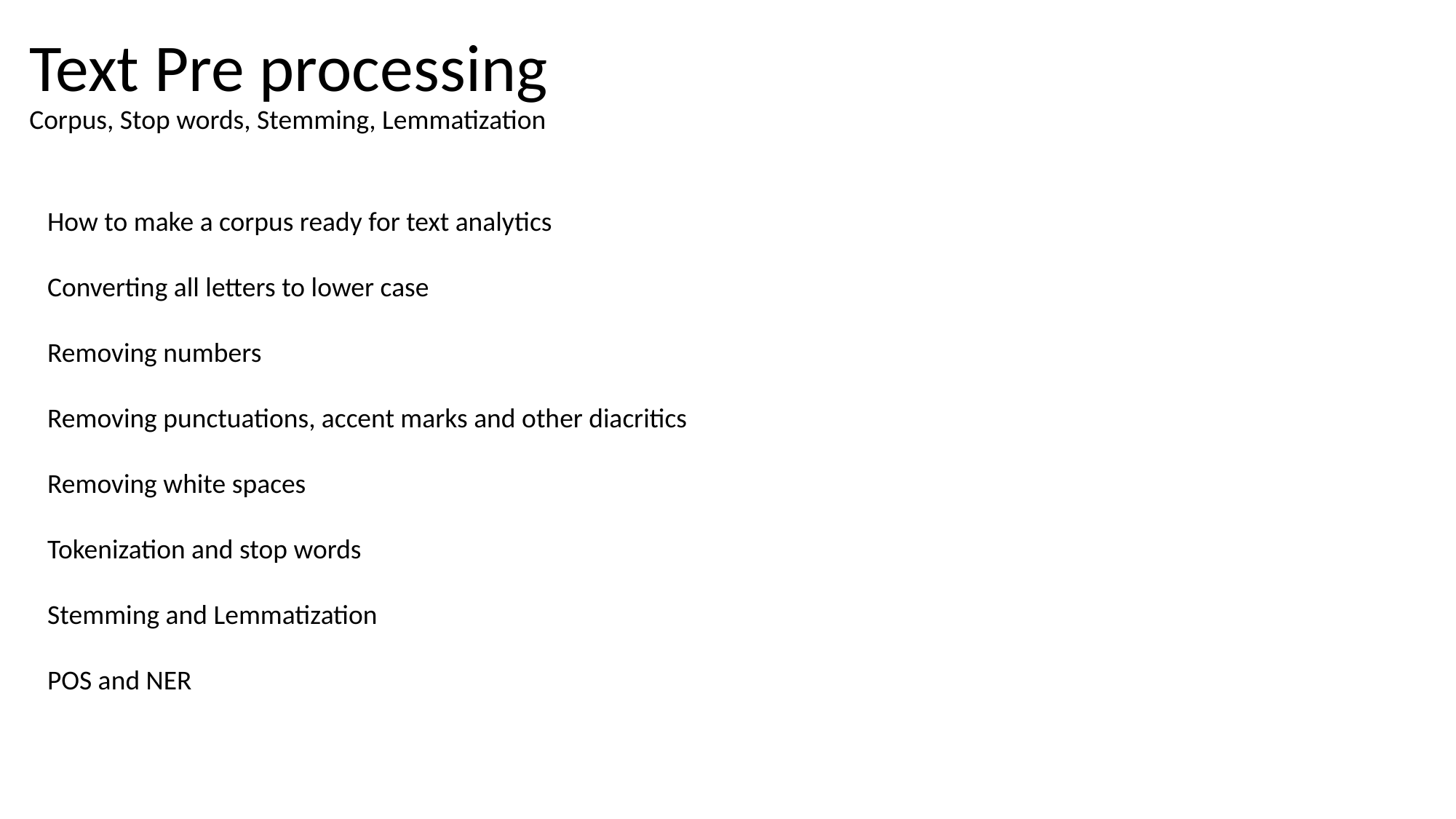

# Text Pre processing Corpus, Stop words, Stemming, Lemmatization
How to make a corpus ready for text analytics

Converting all letters to lower case

Removing numbers

Removing punctuations, accent marks and other diacritics

Removing white spaces

Tokenization and stop words

Stemming and Lemmatization

POS and NER